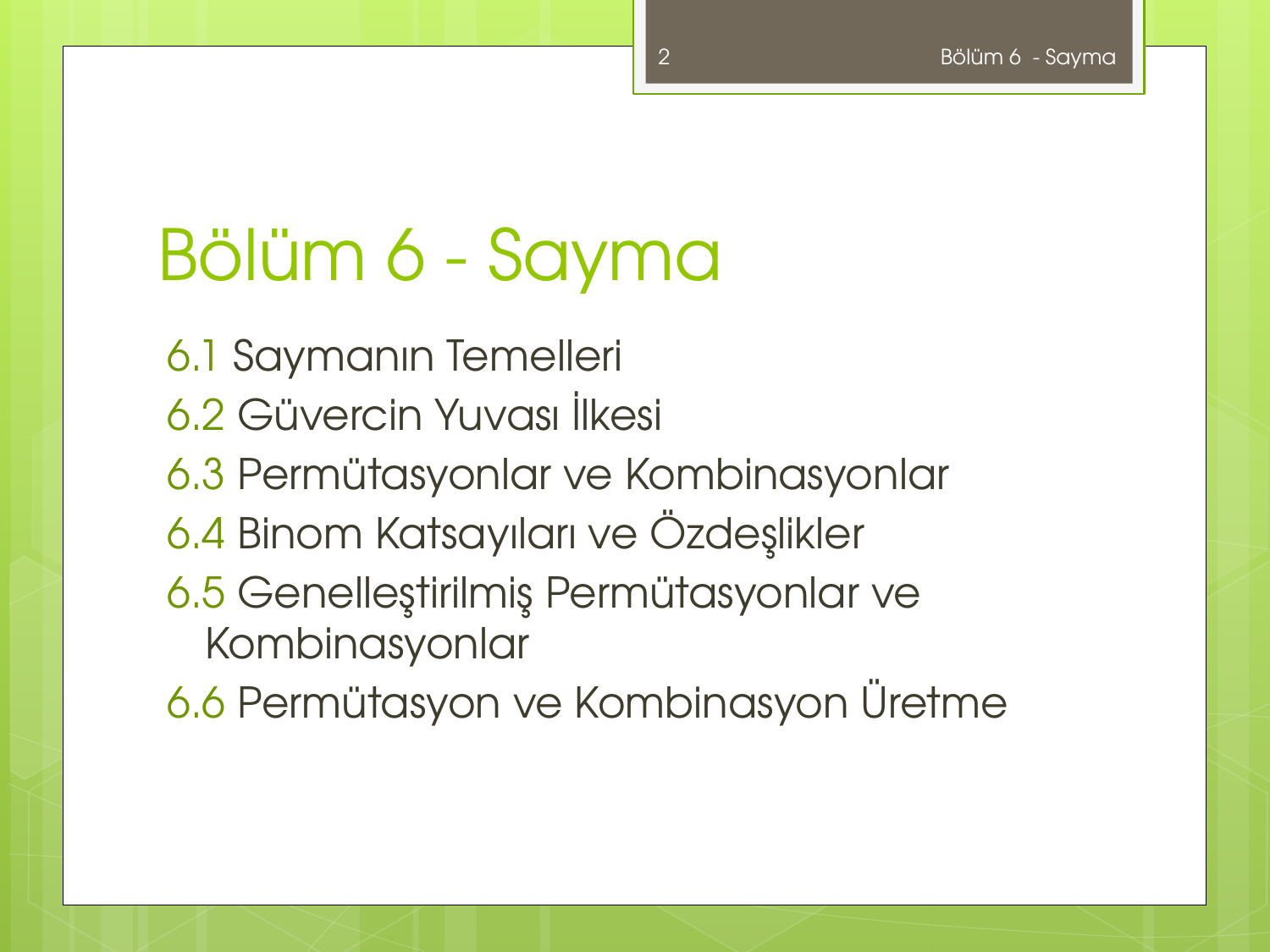

2
Bölüm 6  - Sayma
# Bölüm 6 - Sayma
6.1 Saymanın Temelleri
6.2 Güvercin Yuvası İlkesi
6.3 Permütasyonlar ve Kombinasyonlar
6.4 Binom Katsayıları ve Özdeşlikler
6.5 Genelleştirilmiş Permütasyonlar ve Kombinasyonlar
6.6 Permütasyon ve Kombinasyon Üretme